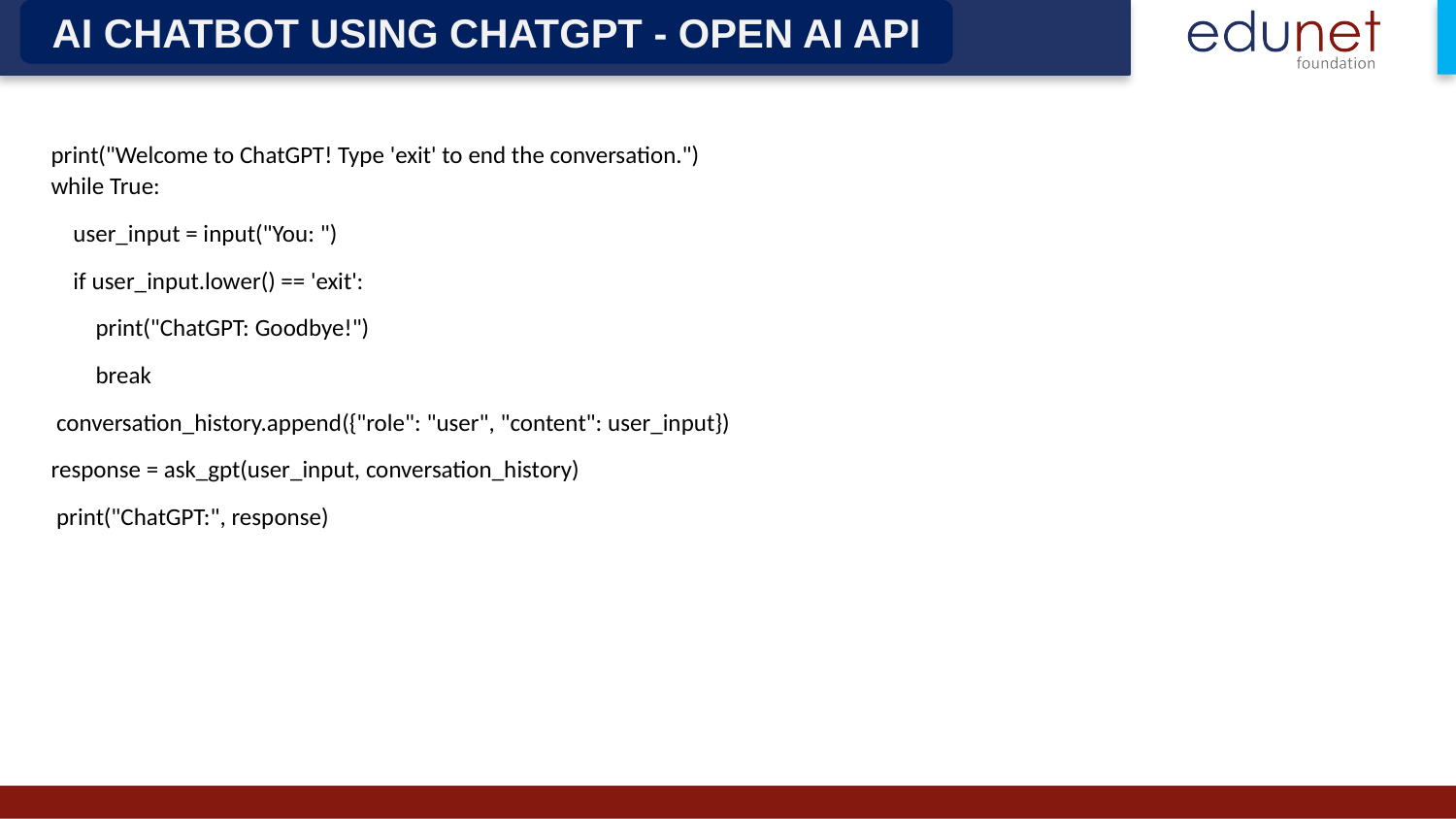

AI CHATBOT USING CHATGPT - OPEN AI API

print("Welcome to ChatGPT! Type 'exit' to end the conversation.")
while True:
    user_input = input("You: ")
    if user_input.lower() == 'exit':
        print("ChatGPT: Goodbye!")
        break
 conversation_history.append({"role": "user", "content": user_input})
response = ask_gpt(user_input, conversation_history)
 print("ChatGPT:", response)